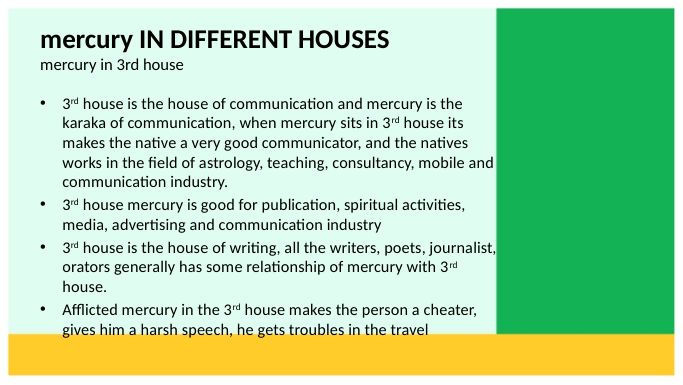

# mercury IN DIFFERENT HOUSES mercury in 3rd house
3rd house is the house of communication and mercury is the karaka of communication, when mercury sits in 3rd house its makes the native a very good communicator, and the natives works in the field of astrology, teaching, consultancy, mobile and communication industry.
3rd house mercury is good for publication, spiritual activities, media, advertising and communication industry
3rd house is the house of writing, all the writers, poets, journalist, orators generally has some relationship of mercury with 3rd house.
Afflicted mercury in the 3rd house makes the person a cheater, gives him a harsh speech, he gets troubles in the travel